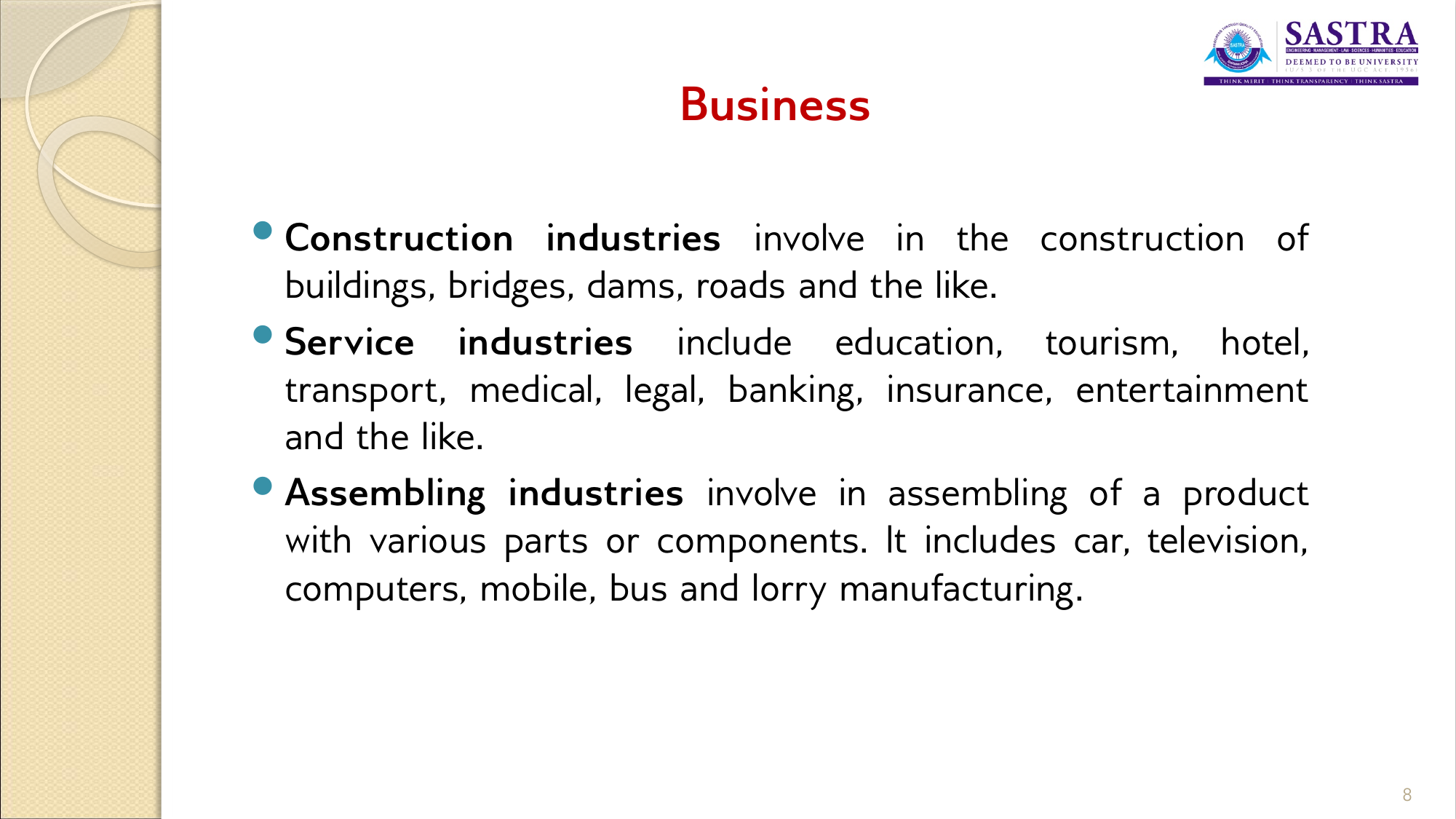

# Business
Construction industries involve in the construction of buildings, bridges, dams, roads and the like.
Service industries include education, tourism, hotel, transport, medical, legal, banking, insurance, entertainment and the like.
Assembling industries involve in assembling of a product with various parts or components. It includes car, television, computers, mobile, bus and lorry manufacturing.

8